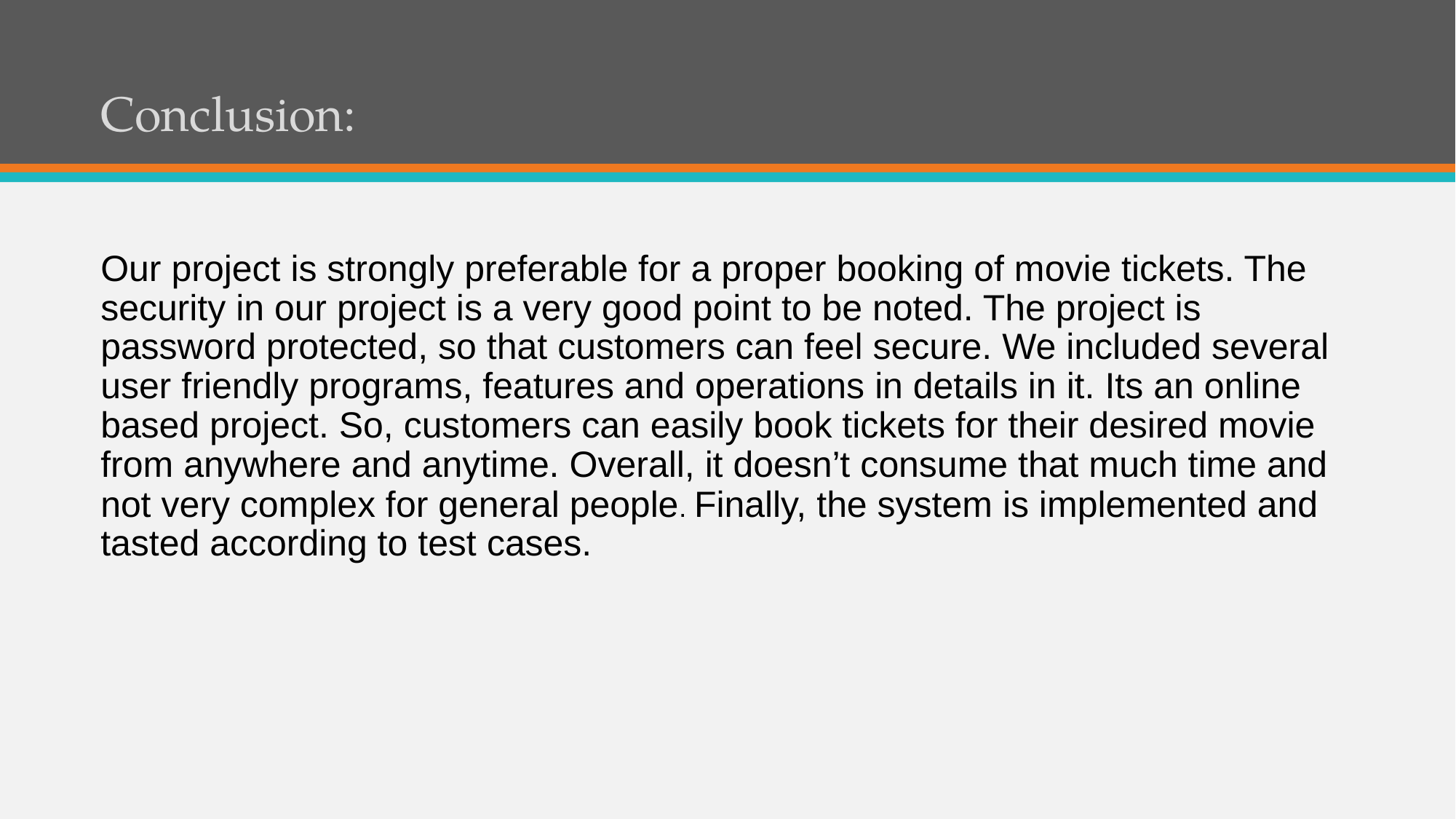

# Conclusion:
Our project is strongly preferable for a proper booking of movie tickets. The security in our project is a very good point to be noted. The project is password protected, so that customers can feel secure. We included several user friendly programs, features and operations in details in it. Its an online based project. So, customers can easily book tickets for their desired movie from anywhere and anytime. Overall, it doesn’t consume that much time and not very complex for general people. Finally, the system is implemented and tasted according to test cases.